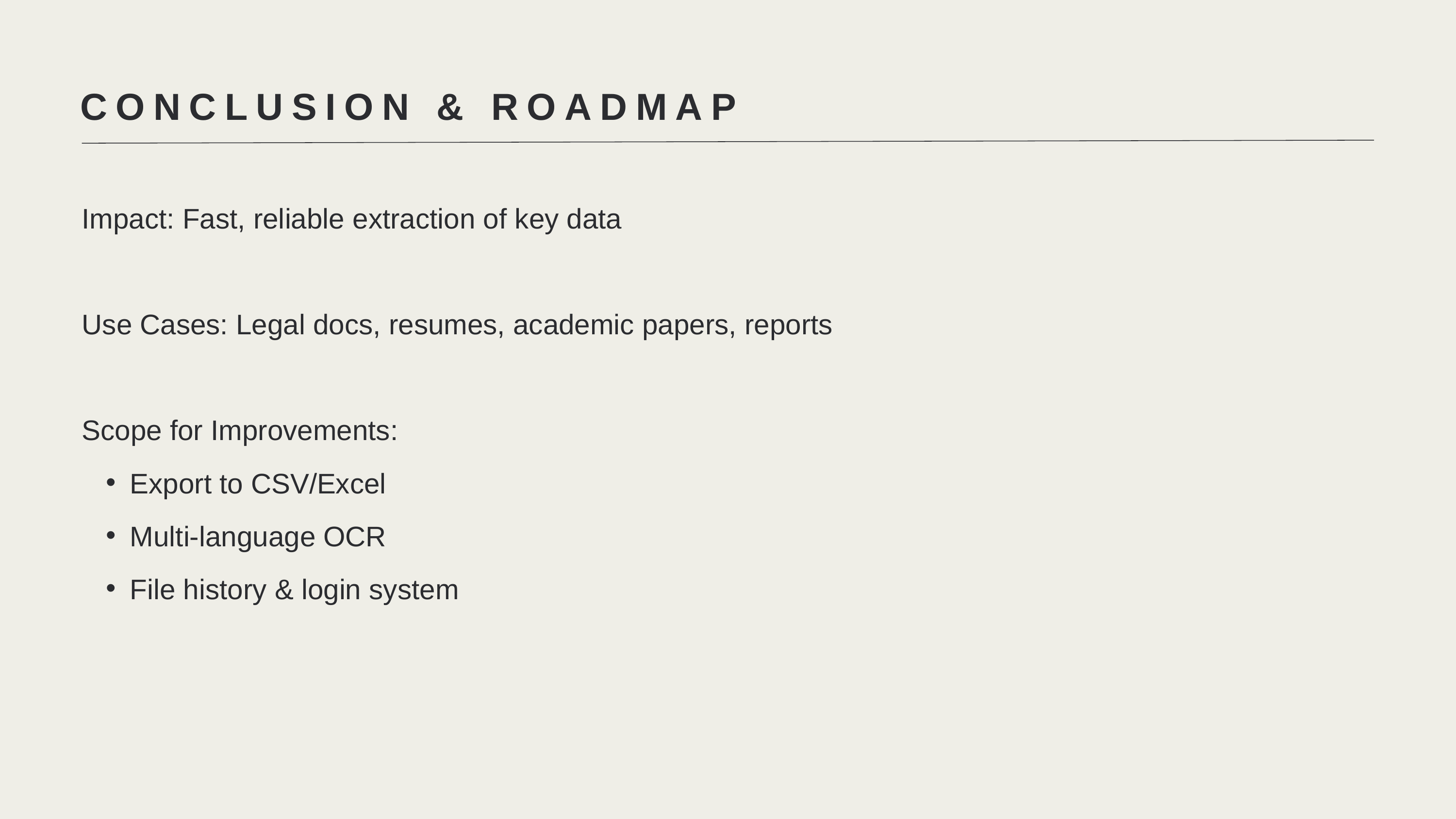

CONCLUSION & ROADMAP

Impact: Fast, reliable extraction of key data

Use Cases: Legal docs, resumes, academic papers, reports

Scope for Improvements:
Export to CSV/Excel
Multi-language OCR
File history & login system